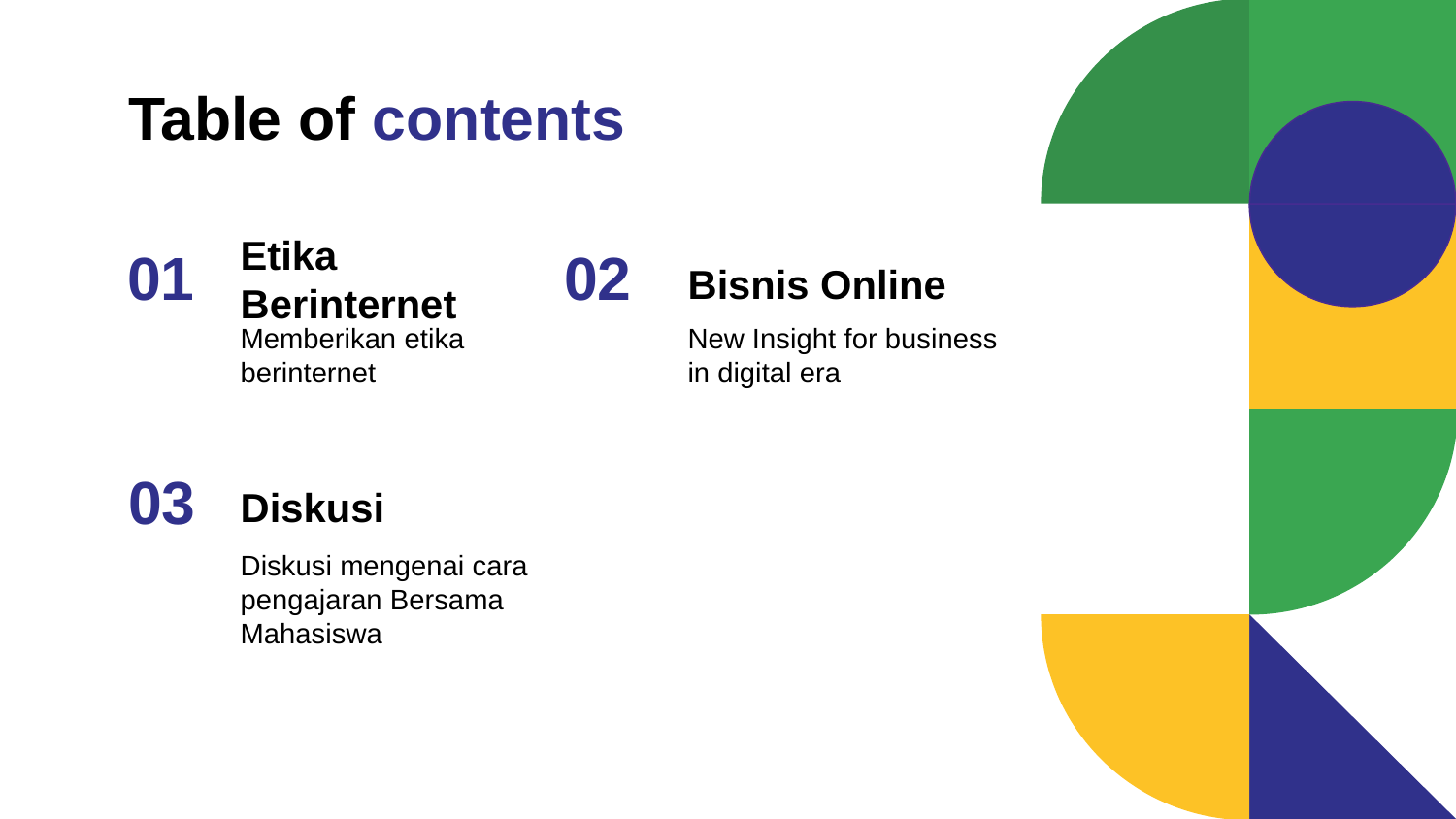

# Table of contents
Etika Berinternet
Bisnis Online
01
02
Memberikan etika berinternet
New Insight for business in digital era
Diskusi
03
Diskusi mengenai cara pengajaran Bersama Mahasiswa